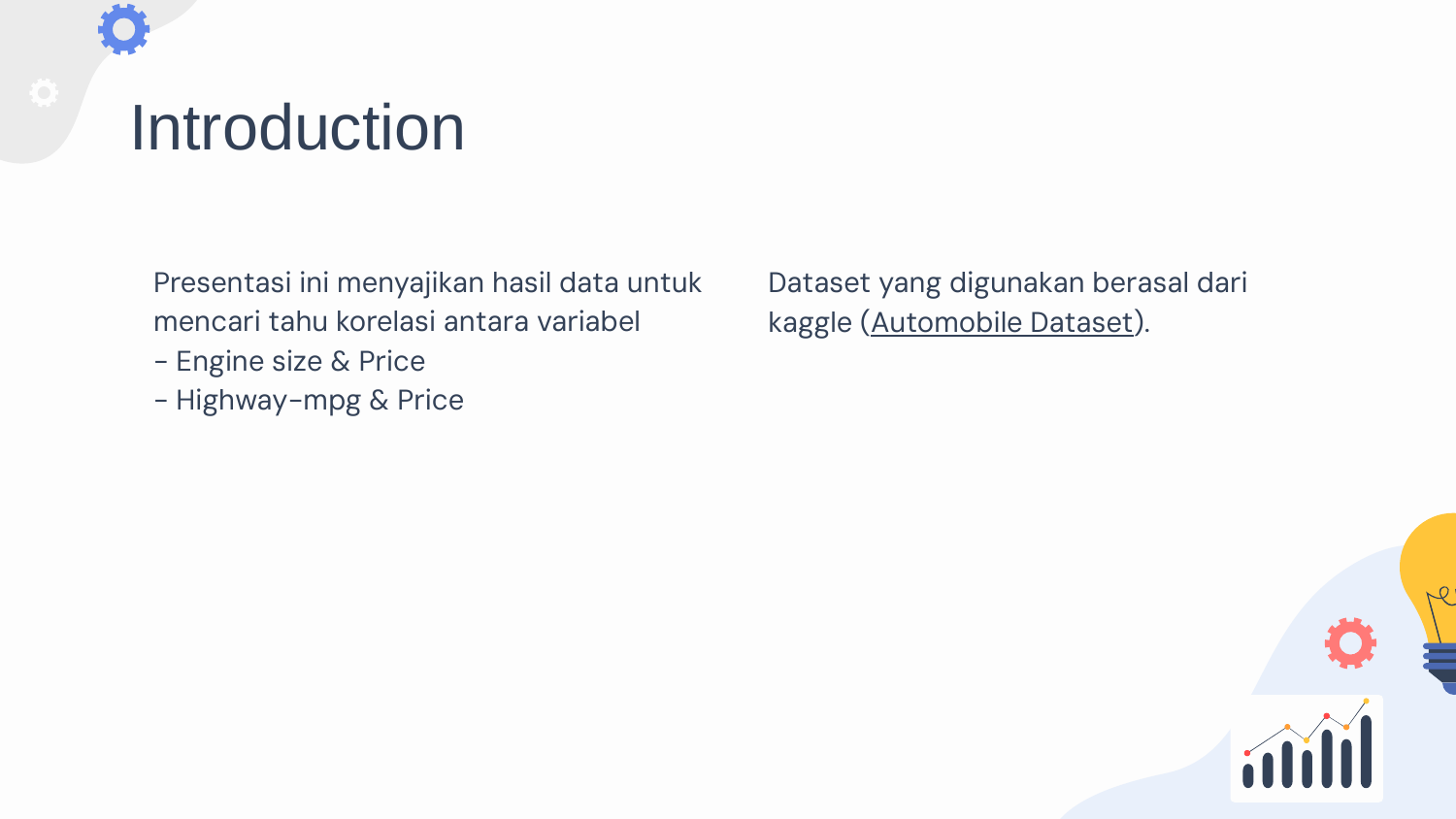

# Introduction
Presentasi ini menyajikan hasil data untuk mencari tahu korelasi antara variabel
- Engine size & Price
- Highway-mpg & Price
Dataset yang digunakan berasal dari kaggle (Automobile Dataset).